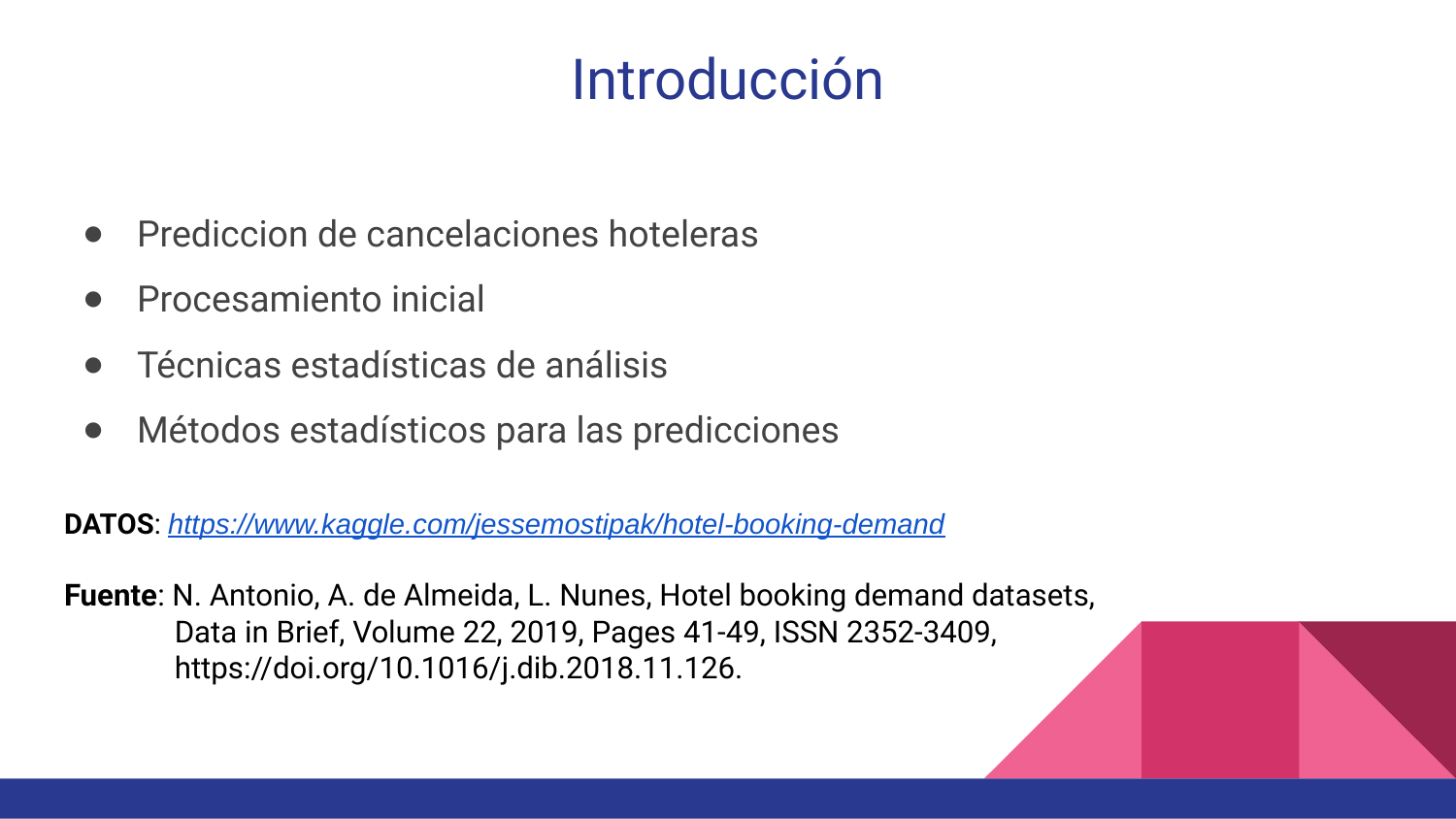

# Introducción

Prediccion de cancelaciones hoteleras
Procesamiento inicial
Técnicas estadísticas de análisis
Métodos estadísticos para las predicciones

DATOS: https://www.kaggle.com/jessemostipak/hotel-booking-demand

Fuente: N. Antonio, A. de Almeida, L. Nunes, Hotel booking demand datasets,
     Data in Brief, Volume 22, 2019, Pages 41-49, ISSN 2352-3409,
     https://doi.org/10.1016/j.dib.2018.11.126.